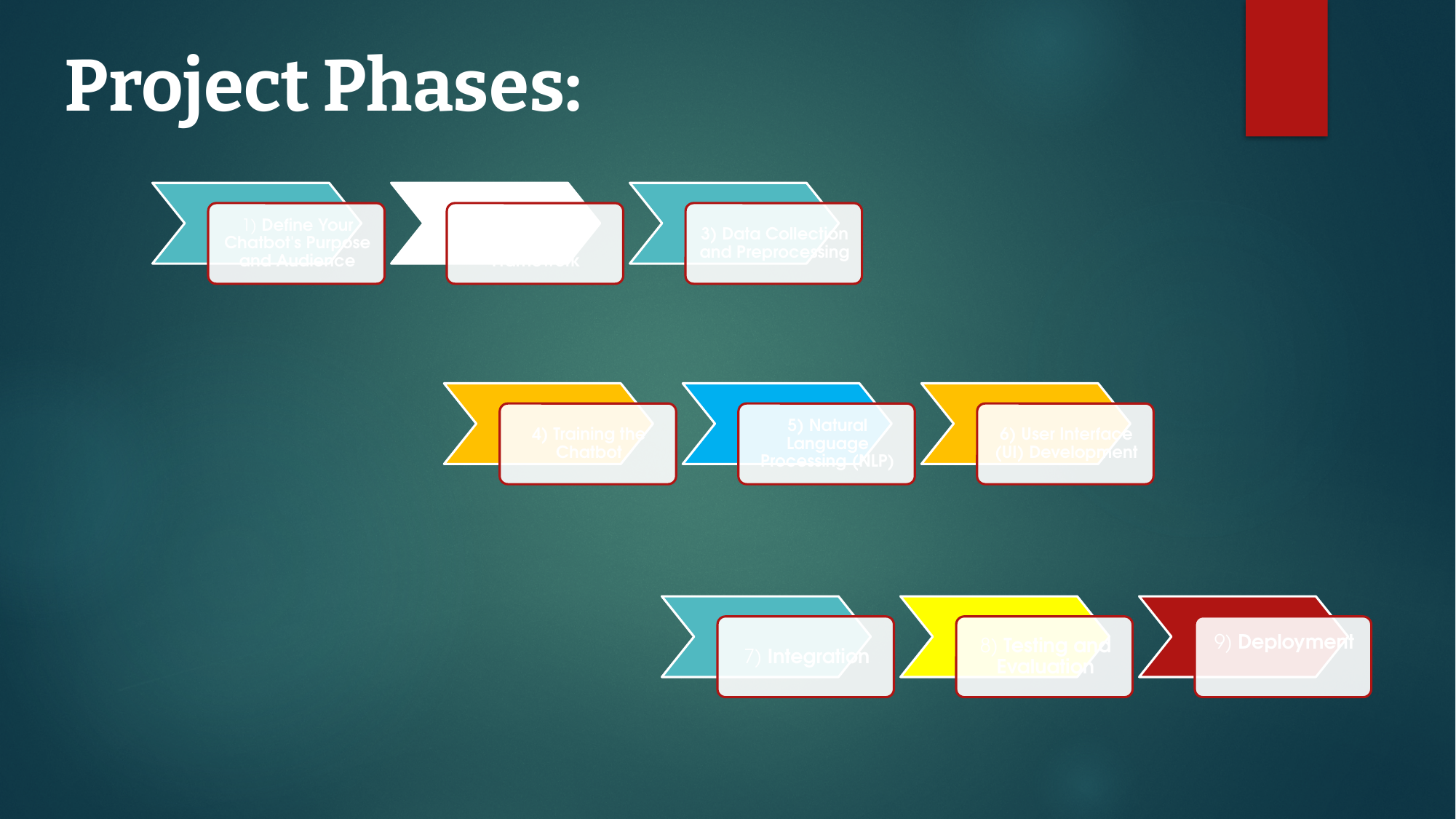

Project Phases:
1) Define Your Chatbot's Purpose and Audience
2) Choose a Chatbot Framework
3) Data Collection and Preprocessing
4) Training the Chatbot
5) Natural Language Processing (NLP)
6) User Interface (UI) Development
7) Integration
8) Testing and Evaluation
9) Deployment